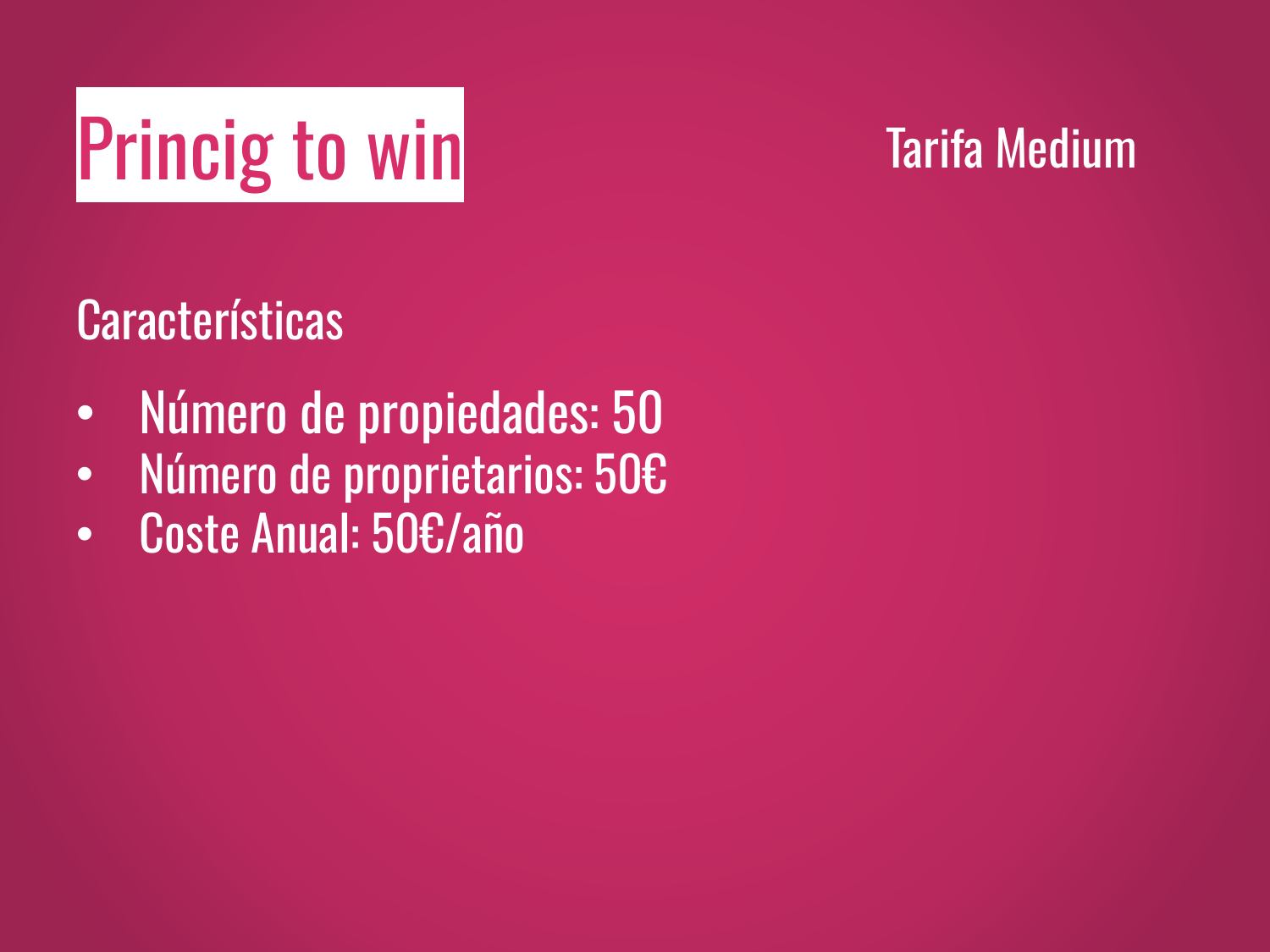

Princig to win

 Tarifa Medium
Características

Número de propiedades: 50
Número de proprietarios: 50€
Coste Anual: 50€/año